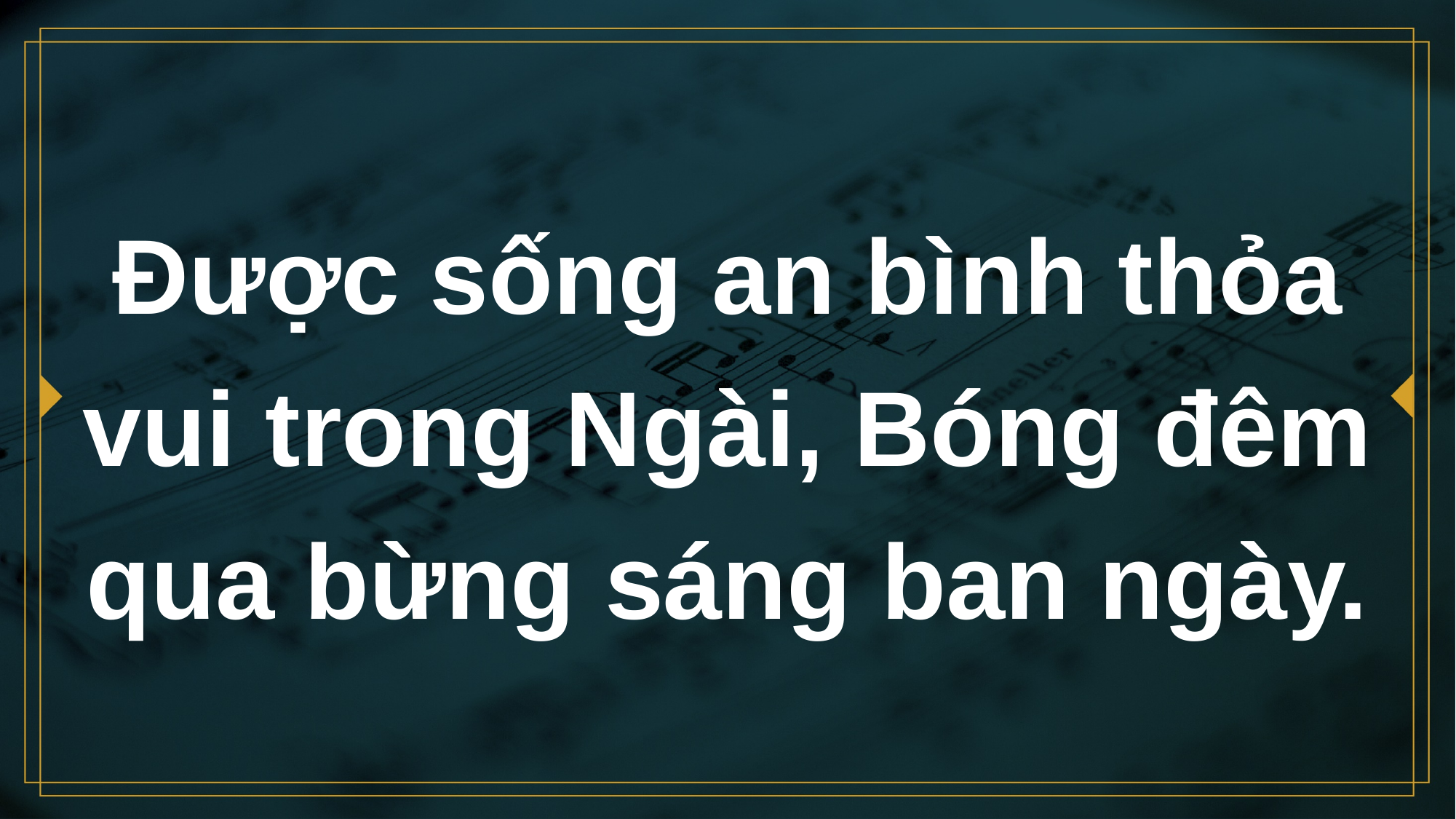

# Được sống an bình thỏa vui trong Ngài, Bóng đêm qua bừng sáng ban ngày.